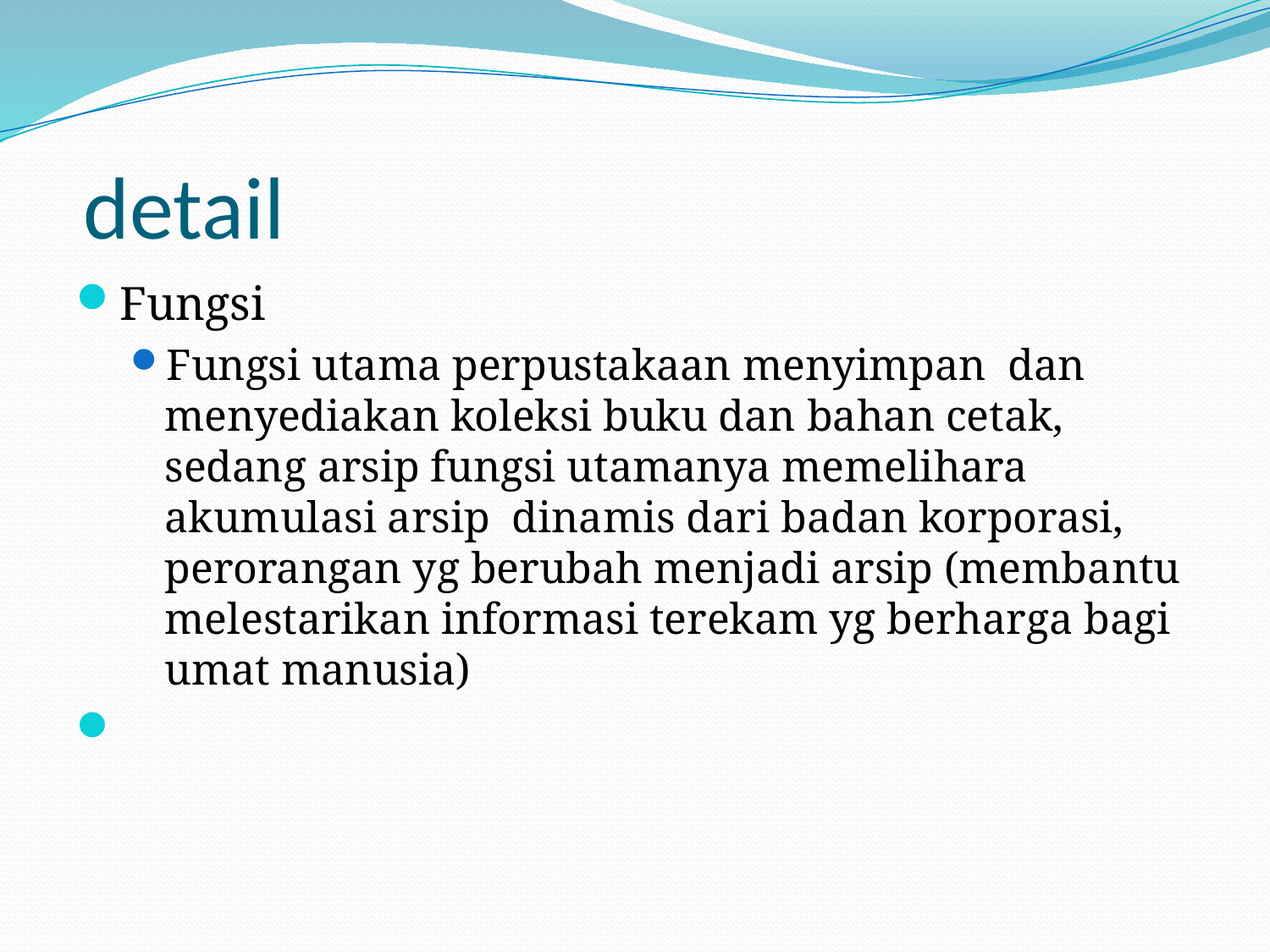

# detail
Fungsi
Fungsi utama perpustakaan menyimpan  dan menyediakan koleksi buku dan bahan cetak, sedang arsip fungsi utamanya memelihara akumulasi arsip  dinamis dari badan korporasi, perorangan yg berubah menjadi arsip (membantu melestarikan informasi terekam yg berharga bagi umat manusia)